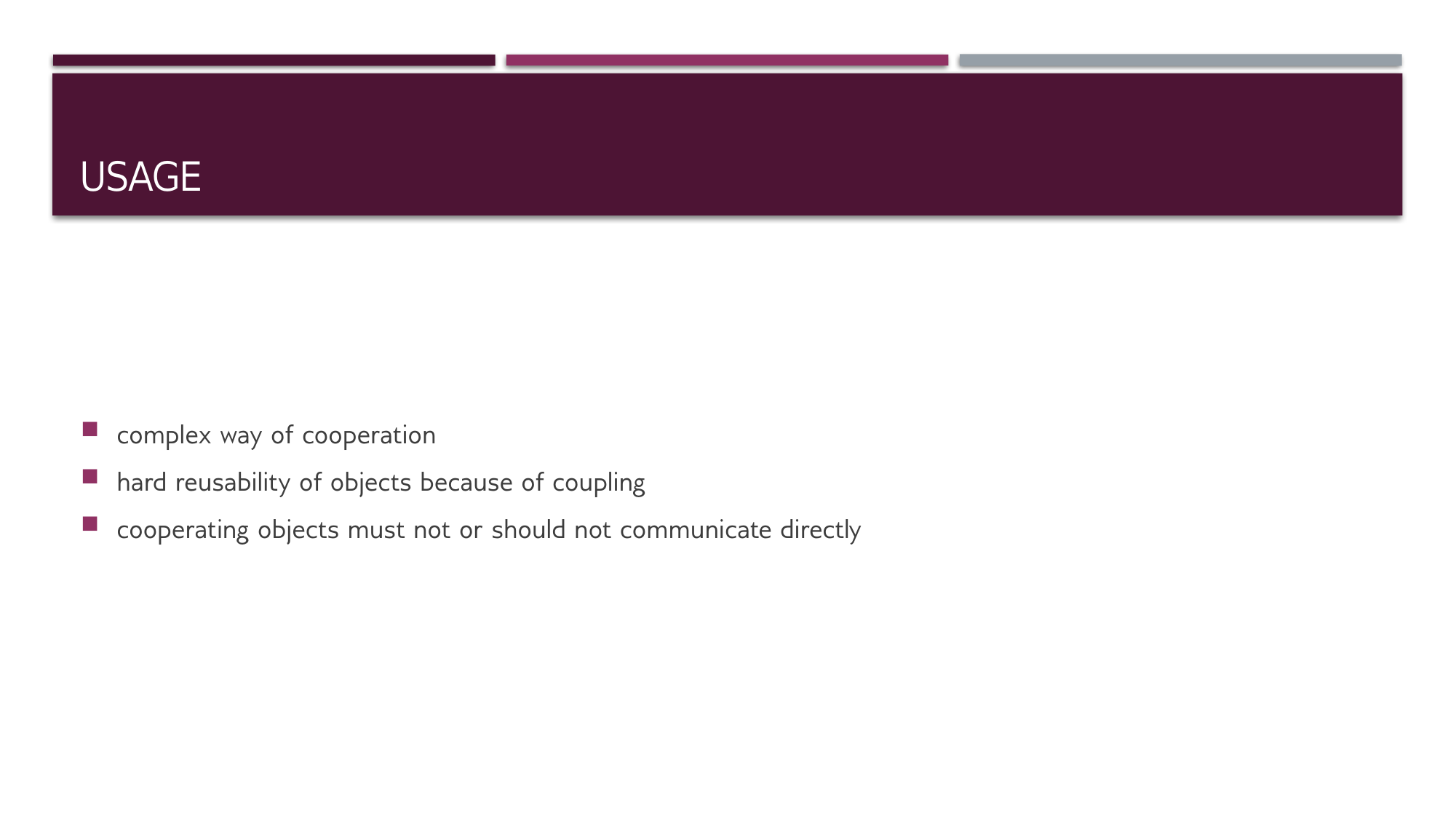

# USAGE
complex way of cooperation
hard reusability of objects because of coupling
cooperating objects must not or should not communicate directly